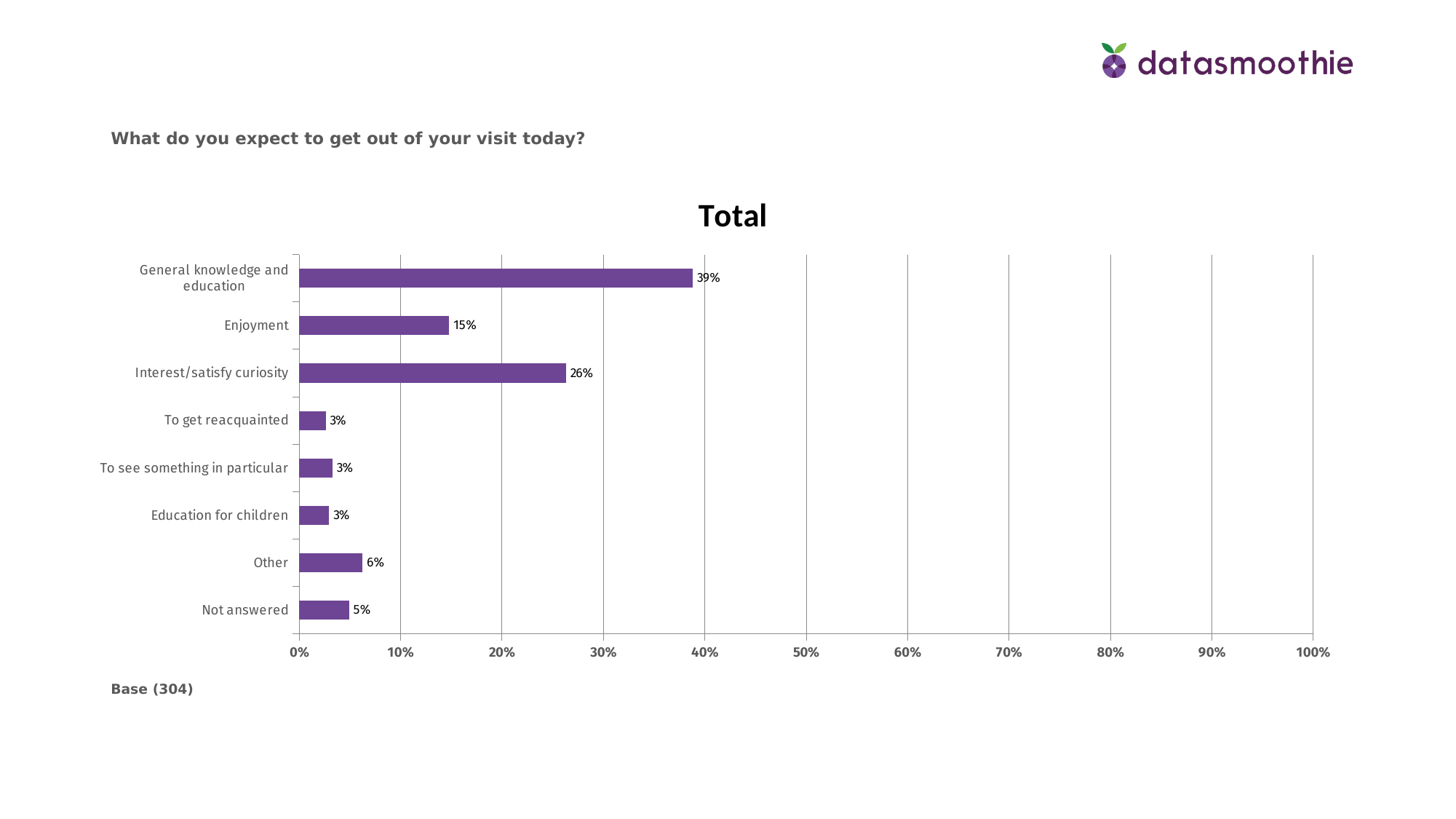

What do you expect to get out of your visit today?

### Chart

| Category | Total |
|---|---|
| Not answered | 0.0493 |
| Other | 0.0625 |
| Education for children | 0.0296 |
| To see something in particular | 0.0329 |
| To get reacquainted | 0.0263 |
| Interest/satisfy curiosity | 0.2632 |
| Enjoyment | 0.14800000000000002 |
| General knowledge and education | 0.3882 |
Base (304)